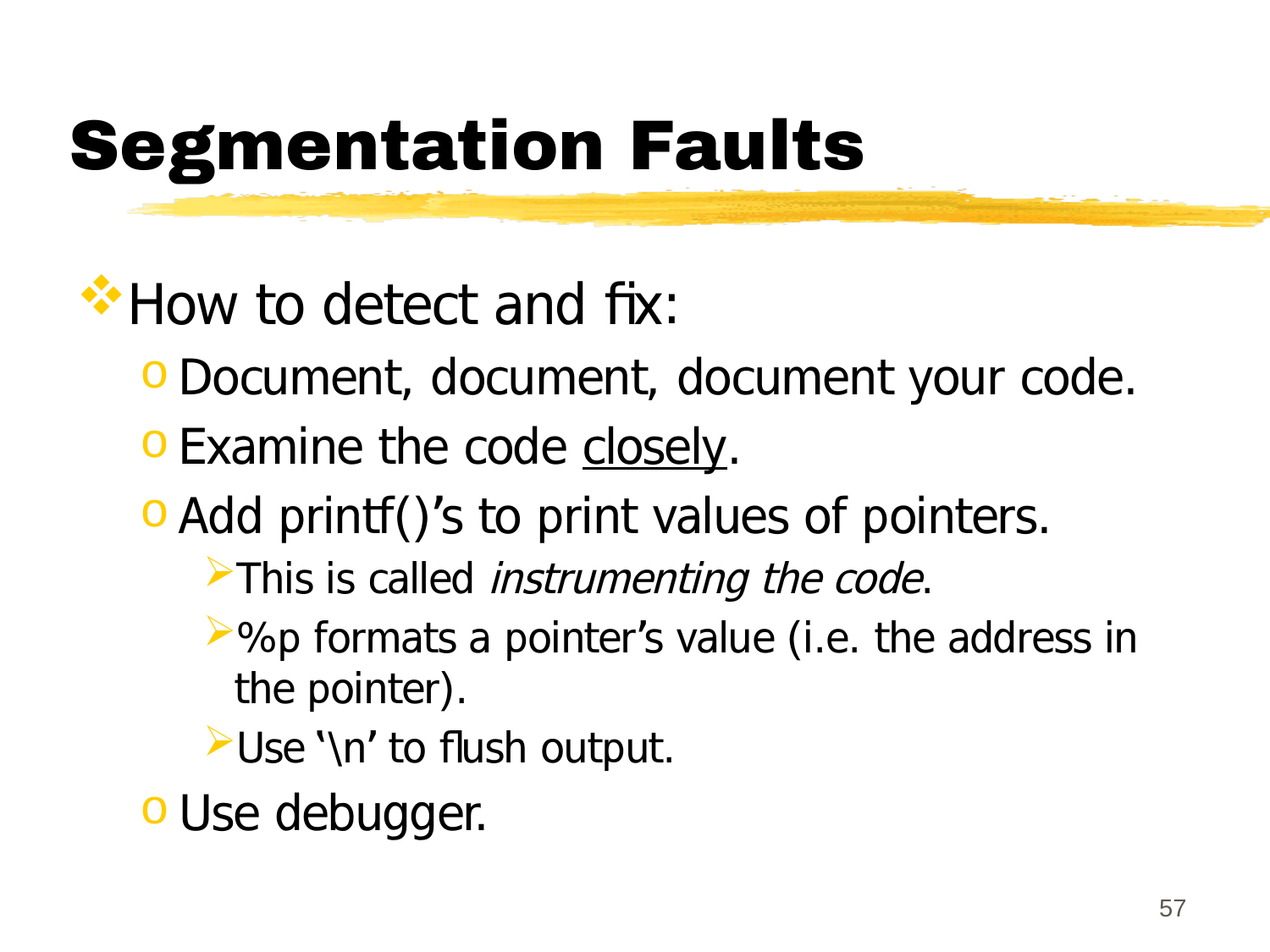

How to detect and fix:
Document, document, document your code.
Examine the code closely.
Add printf()’s to print values of pointers.
This is called instrumenting the code.
%p formats a pointer’s value (i.e. the address in the pointer).
Use ‘\n’ to flush output.
Use debugger.
Segmentation Faults
57